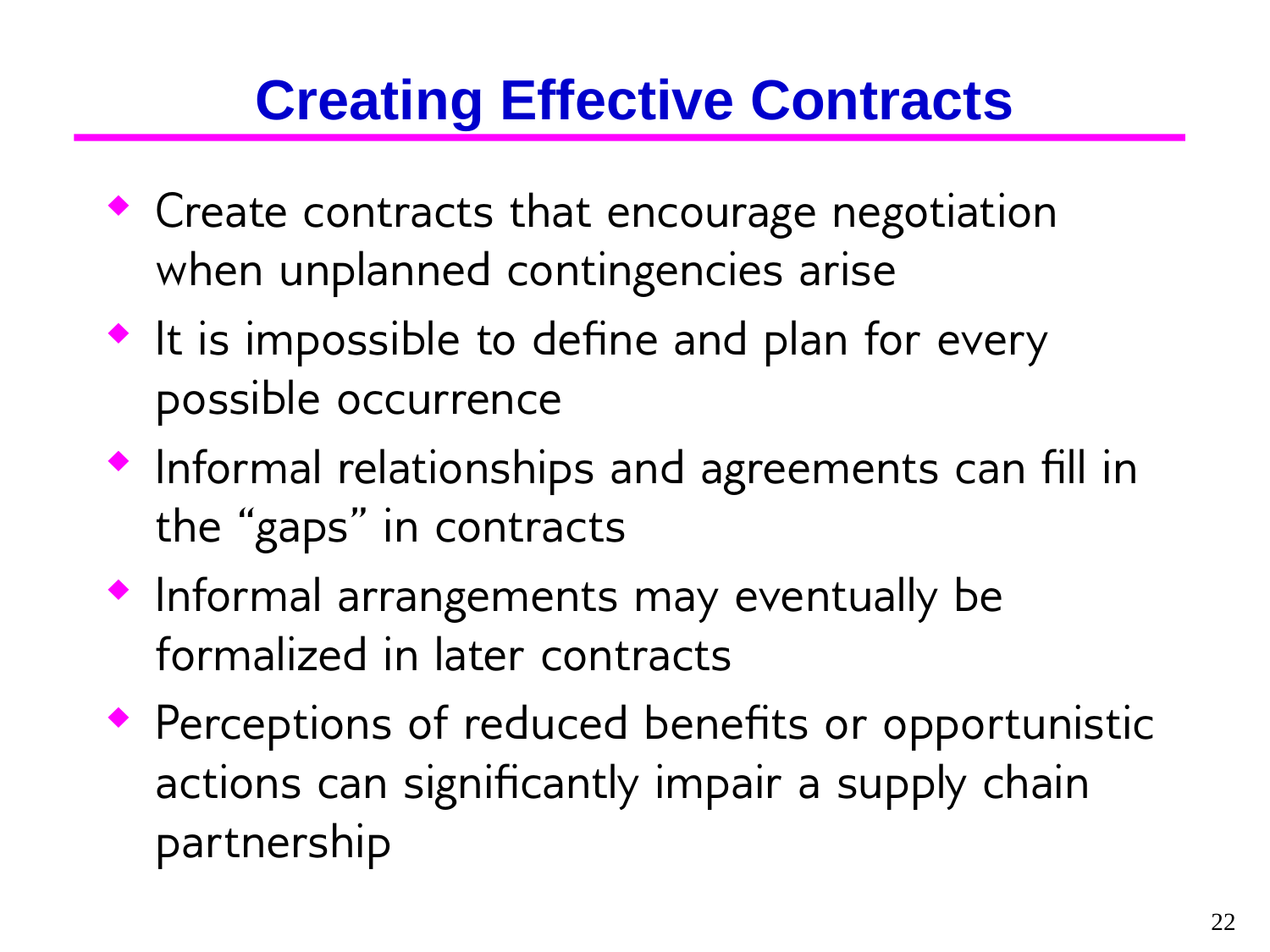

# Creating Effective Contracts
Create contracts that encourage negotiation when unplanned contingencies arise
It is impossible to define and plan for every possible occurrence
Informal relationships and agreements can fill in the “gaps” in contracts
Informal arrangements may eventually be formalized in later contracts
Perceptions of reduced benefits or opportunistic actions can significantly impair a supply chain partnership

22